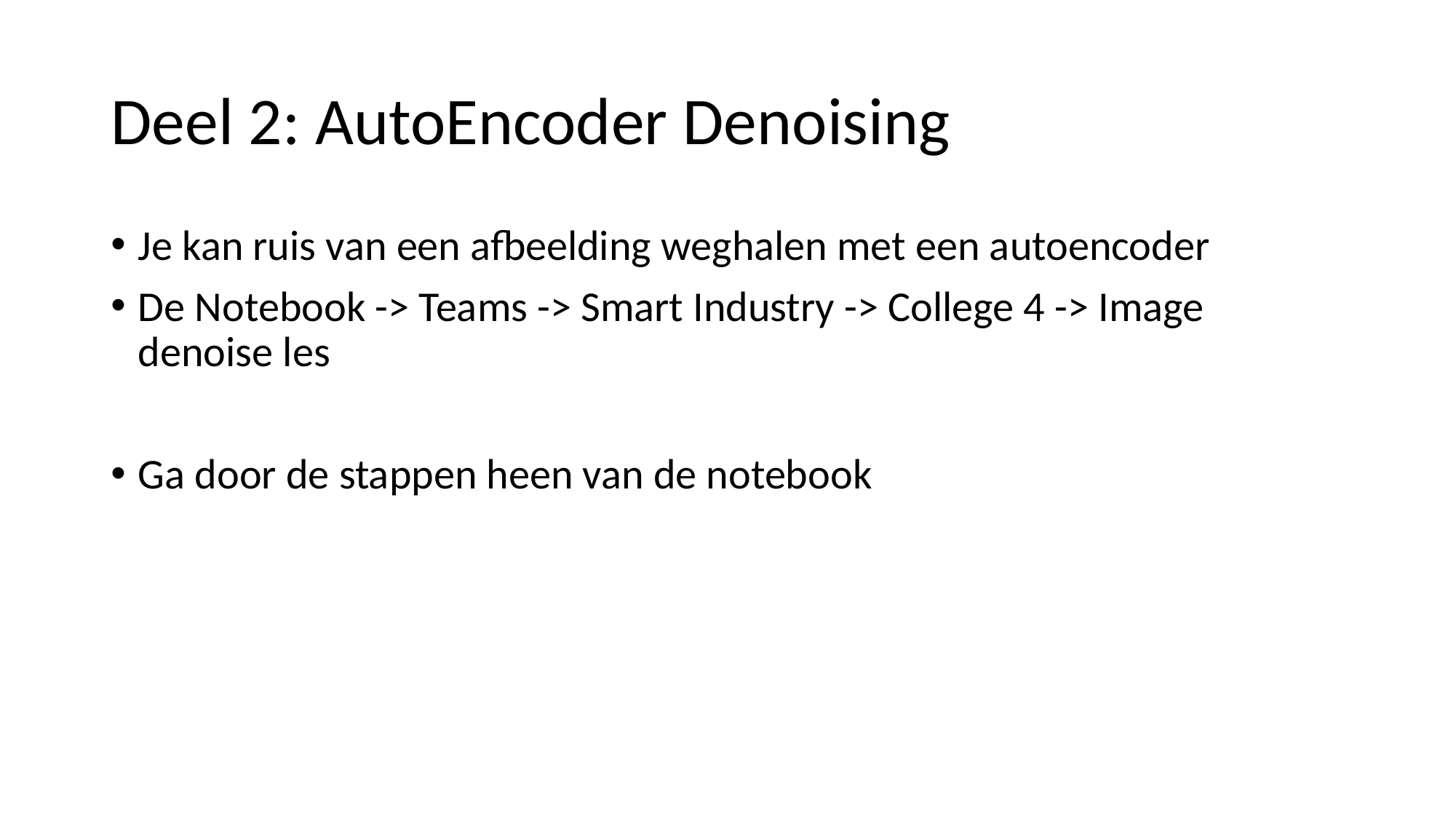

# Deel 2: AutoEncoder Denoising
Je kan ruis van een afbeelding weghalen met een autoencoder
De Notebook -> Teams -> Smart Industry -> College 4 -> Image denoise les

Ga door de stappen heen van de notebook